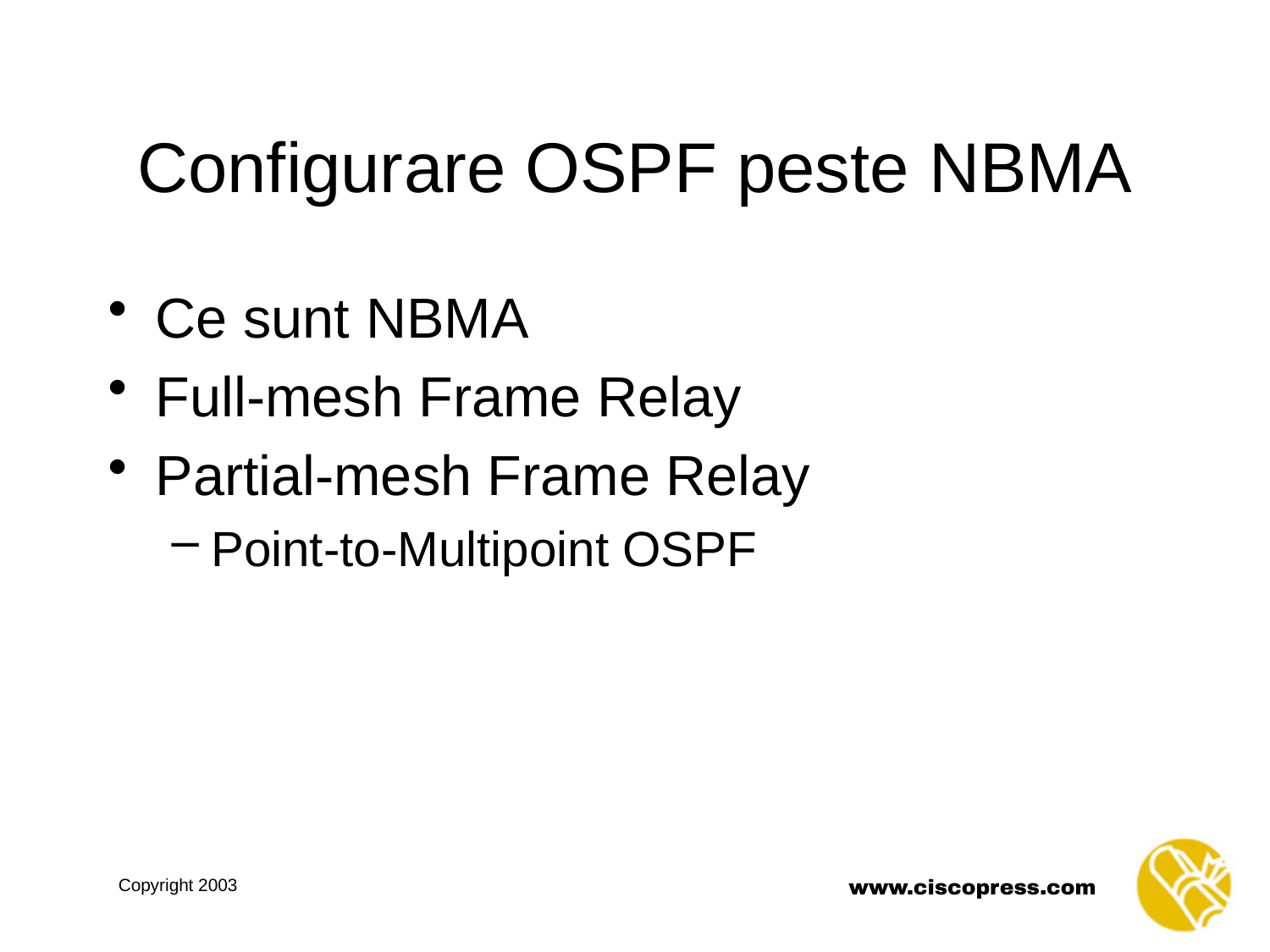

# Configurare OSPF peste NBMA
Ce sunt NBMA
Full-mesh Frame Relay
Partial-mesh Frame Relay
Point-to-Multipoint OSPF